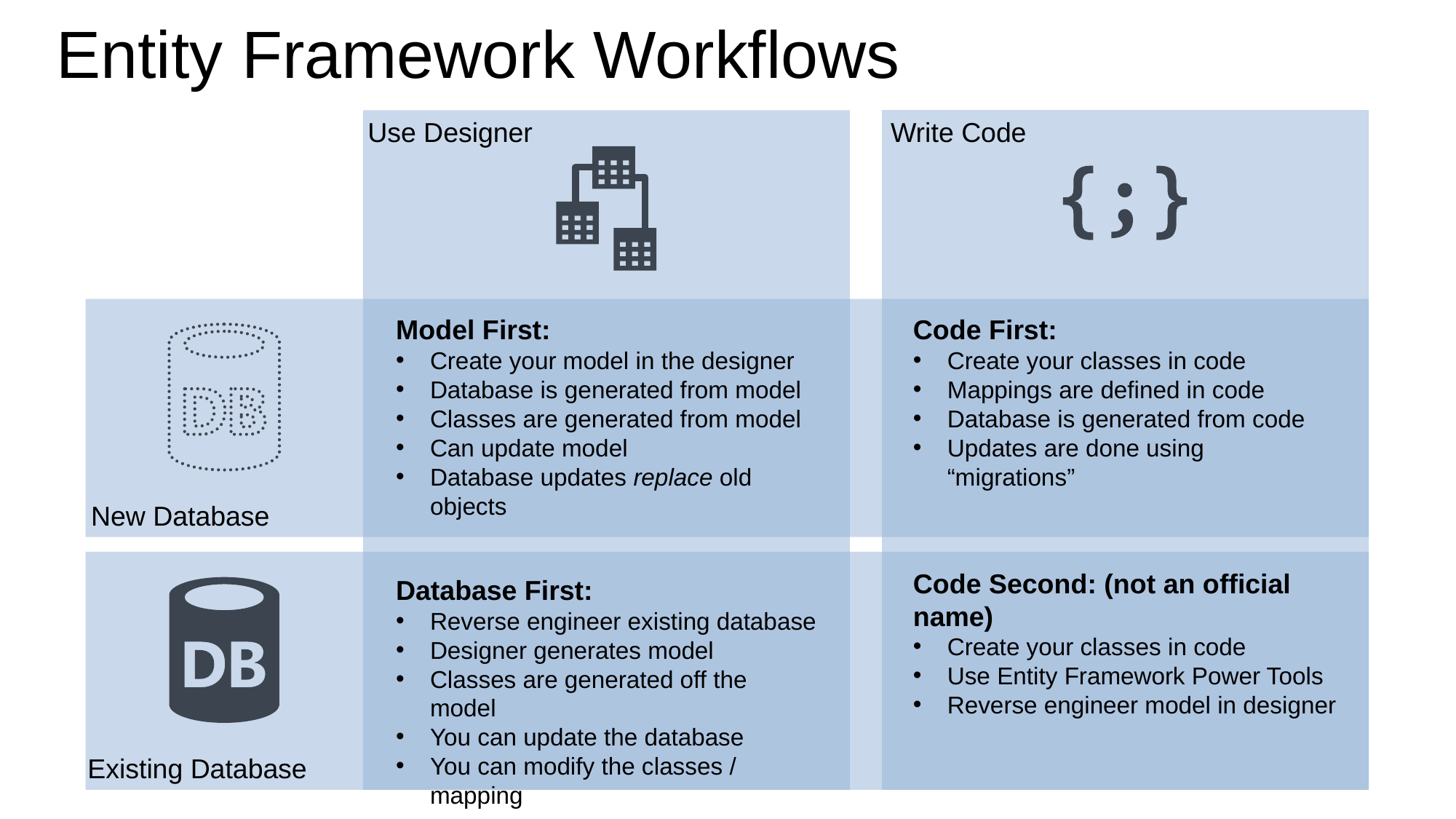

# Entity Framework Workflows
Use Designer

Write Code

New Database
Model First:
Create your model in the designer
Database is generated from model
Classes are generated from model
Can update model
Database updates replace old objects

Code First:
Create your classes in code
Mappings are defined in code
Database is generated from code
Updates are done using “migrations”

Existing Database
Code Second: (not an official name)
Create your classes in code
Use Entity Framework Power Tools
Reverse engineer model in designer

Database First:
Reverse engineer existing database
Designer generates model
Classes are generated off the model
You can update the database
You can modify the classes / mapping